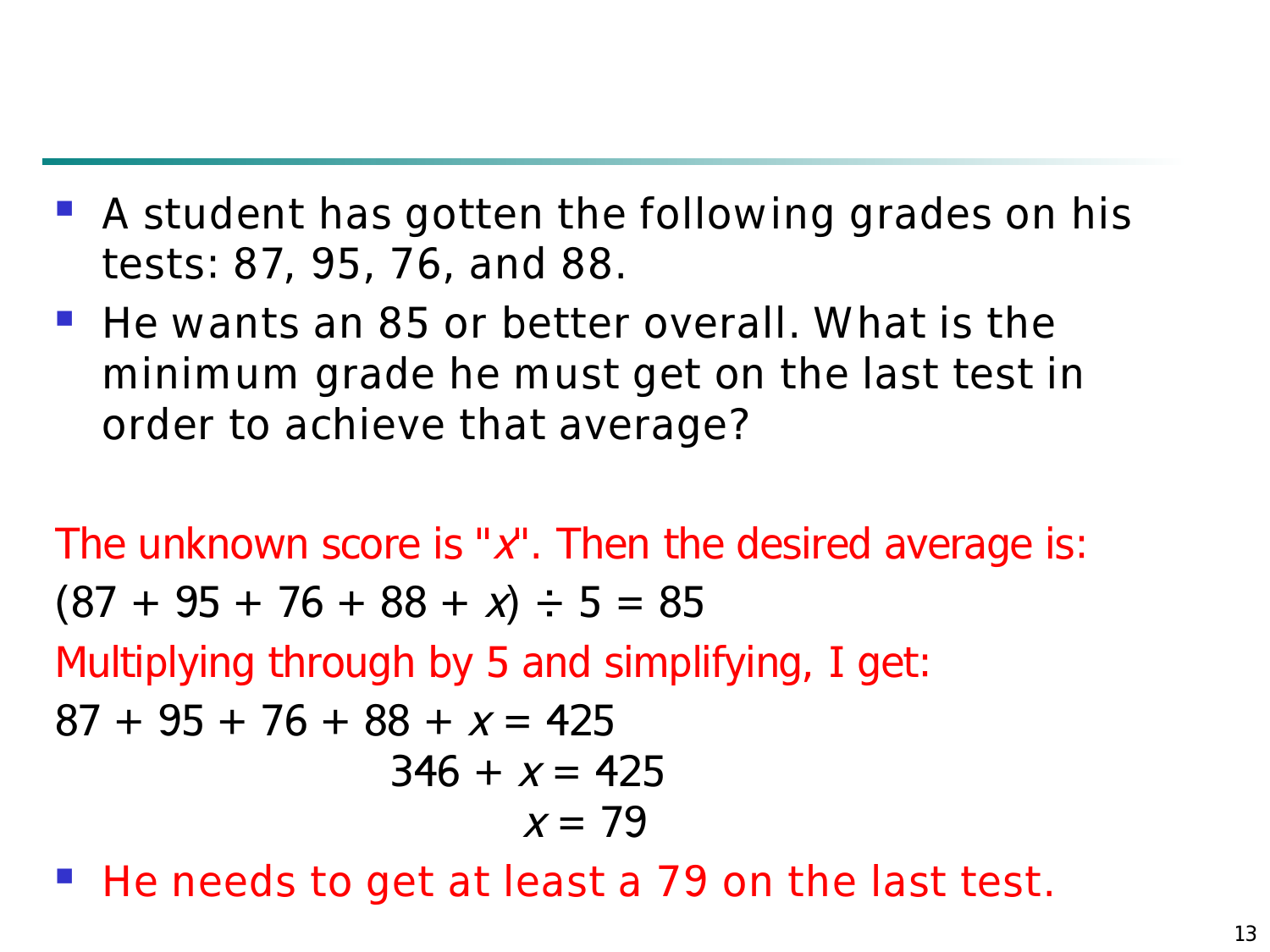

#
A student has gotten the following grades on his tests: 87, 95, 76, and 88.
He wants an 85 or better overall. What is the minimum grade he must get on the last test in order to achieve that average?

The unknown score is "x". Then the desired average is:
(87 + 95 + 76 + 88 + x) ÷ 5 = 85
Multiplying through by 5 and simplifying, I get:
87 + 95 + 76 + 88 + x = 425 
                      346 + x = 425 
                                x = 79
He needs to get at least a 79 on the last test.

13